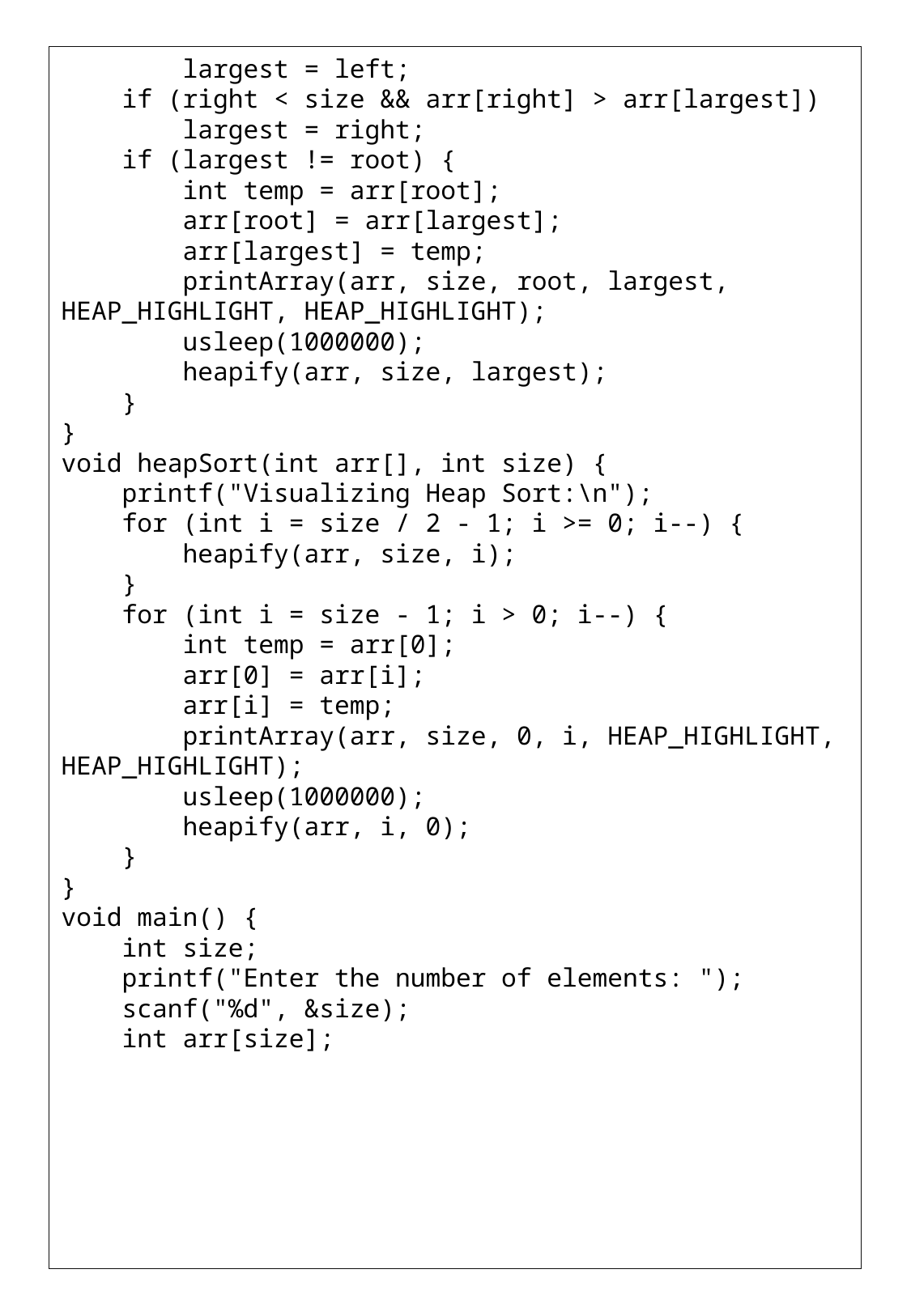

largest = left;
    if (right < size && arr[right] > arr[largest])
        largest = right;
    if (largest != root) {
        int temp = arr[root];
        arr[root] = arr[largest];
        arr[largest] = temp;
        printArray(arr, size, root, largest, HEAP_HIGHLIGHT, HEAP_HIGHLIGHT);
        usleep(1000000);
        heapify(arr, size, largest);
    }
}
void heapSort(int arr[], int size) {
    printf("Visualizing Heap Sort:\n");
    for (int i = size / 2 - 1; i >= 0; i--) {
        heapify(arr, size, i);
    }
    for (int i = size - 1; i > 0; i--) {
        int temp = arr[0];
        arr[0] = arr[i];
        arr[i] = temp;
        printArray(arr, size, 0, i, HEAP_HIGHLIGHT, HEAP_HIGHLIGHT);
        usleep(1000000);
        heapify(arr, i, 0);
    }
}
void main() {
    int size;
    printf("Enter the number of elements: ");
    scanf("%d", &size);
    int arr[size];